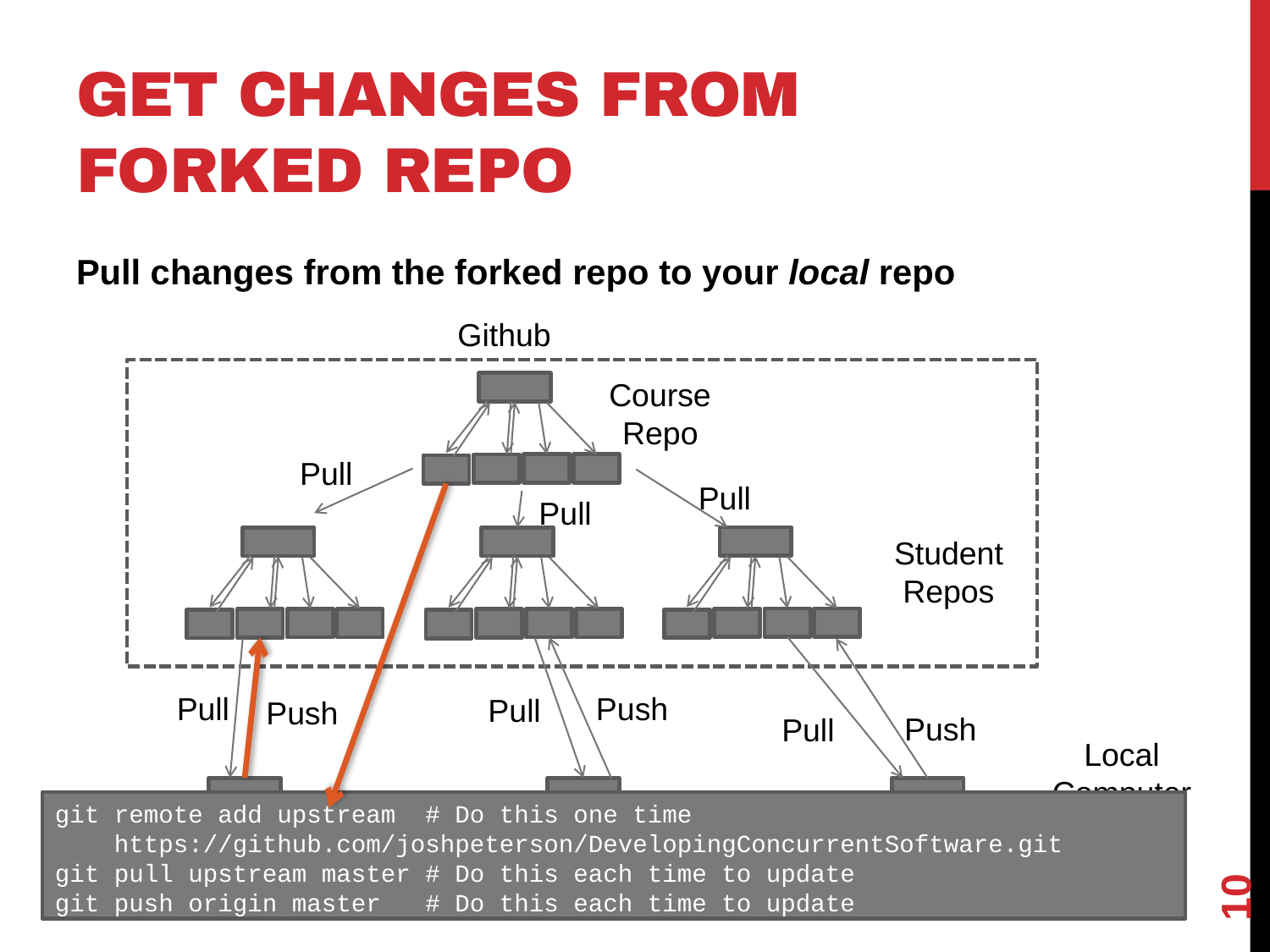

# Get changes from forked repo
Pull changes from the forked repo to your local repo
Github

Course Repo

Pull
Pull
Pull

Student Repos

Pull
Push
Pull
Push
Push
Pull
Local Computer Repos

git remote add upstream  # Do this one time
    https://github.com/joshpeterson/DevelopingConcurrentSoftware.git
git pull upstream master # Do this each time to update
git push origin master   # Do this each time to update
10